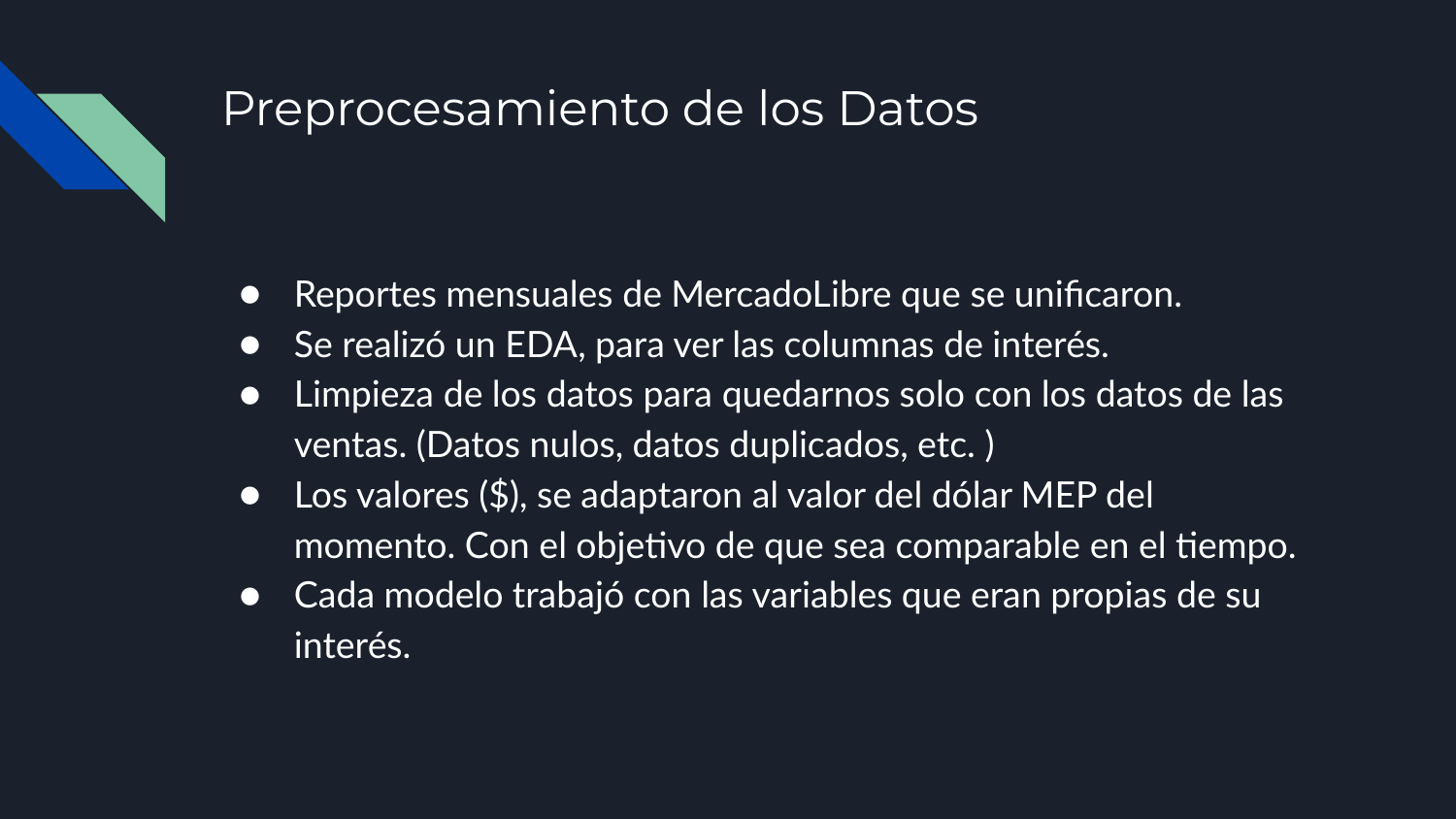

# Preprocesamiento de los Datos
Reportes mensuales de MercadoLibre que se unificaron.
Se realizó un EDA, para ver las columnas de interés.
Limpieza de los datos para quedarnos solo con los datos de las ventas. (Datos nulos, datos duplicados, etc. )
Los valores ($), se adaptaron al valor del dólar MEP del momento. Con el objetivo de que sea comparable en el tiempo.
Cada modelo trabajó con las variables que eran propias de su interés.